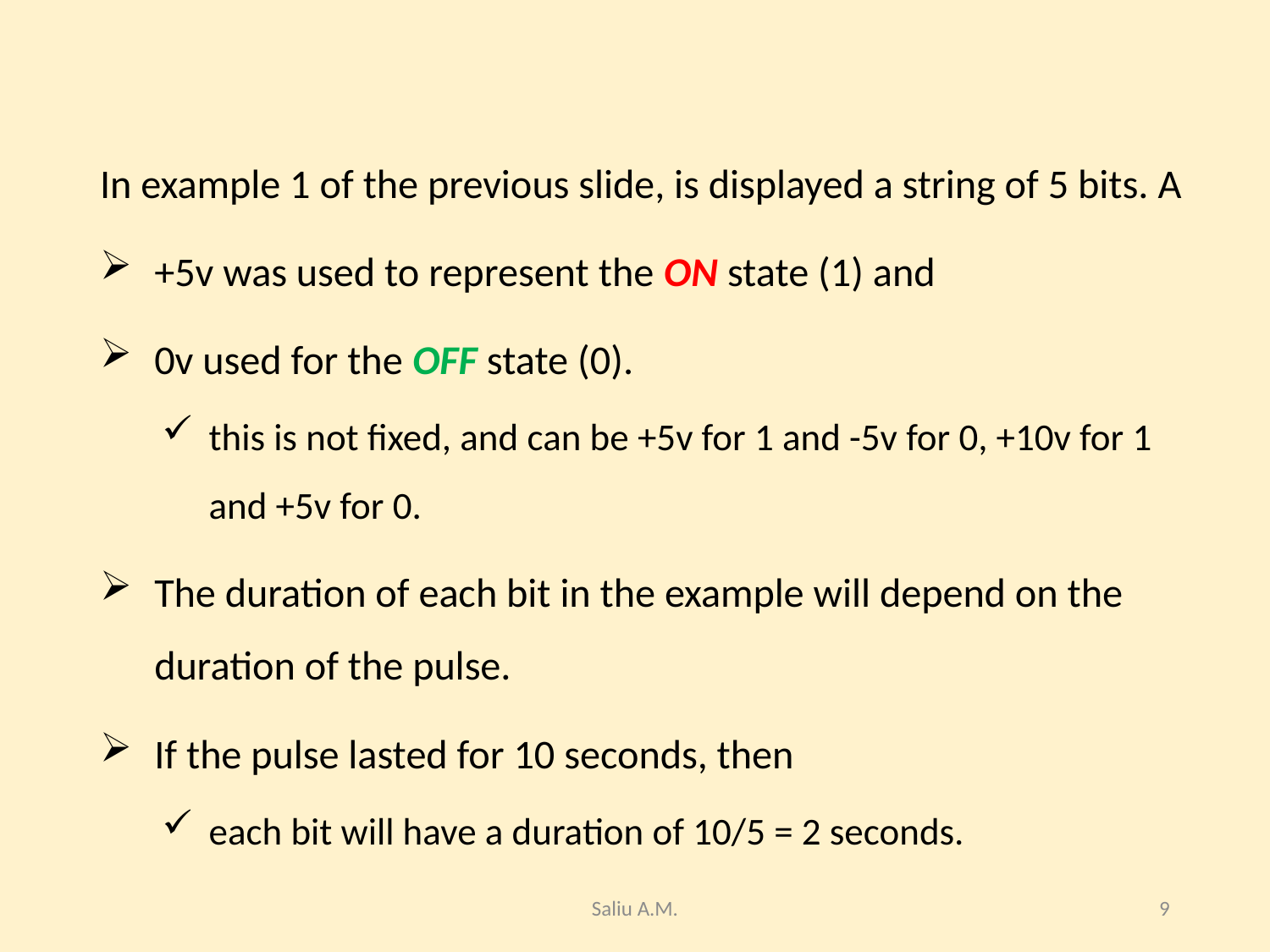

#
In example 1 of the previous slide, is displayed a string of 5 bits. A
+5v was used to represent the ON state (1) and
0v used for the OFF state (0).
this is not fixed, and can be +5v for 1 and -5v for 0, +10v for 1 and +5v for 0.
The duration of each bit in the example will depend on the duration of the pulse.
If the pulse lasted for 10 seconds, then
each bit will have a duration of 10/5 = 2 seconds.
Saliu A.M.
9